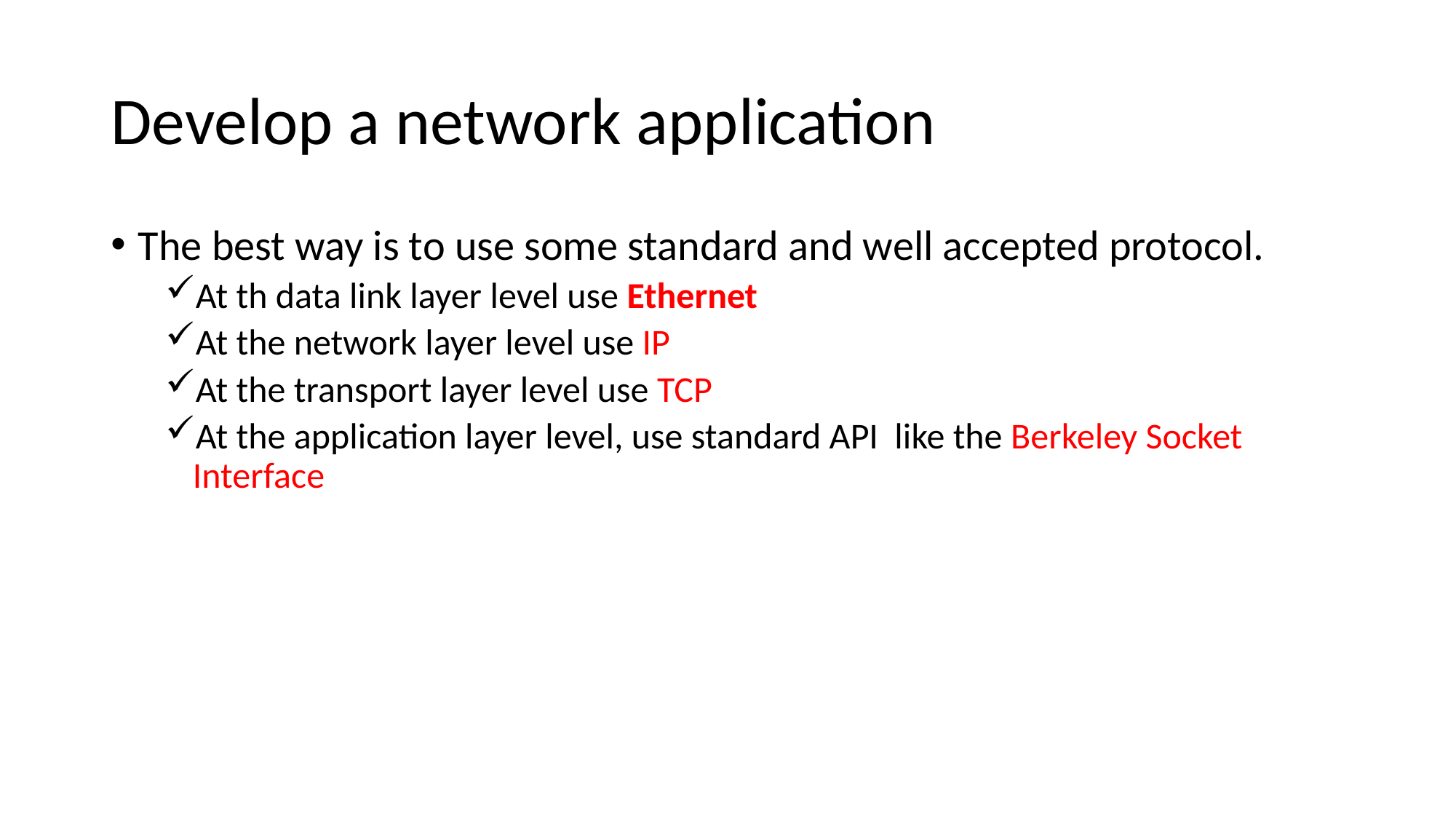

# Develop a network application
The best way is to use some standard and well accepted protocol.
At th data link layer level use Ethernet
At the network layer level use IP
At the transport layer level use TCP
At the application layer level, use standard API  like the Berkeley Socket Interface